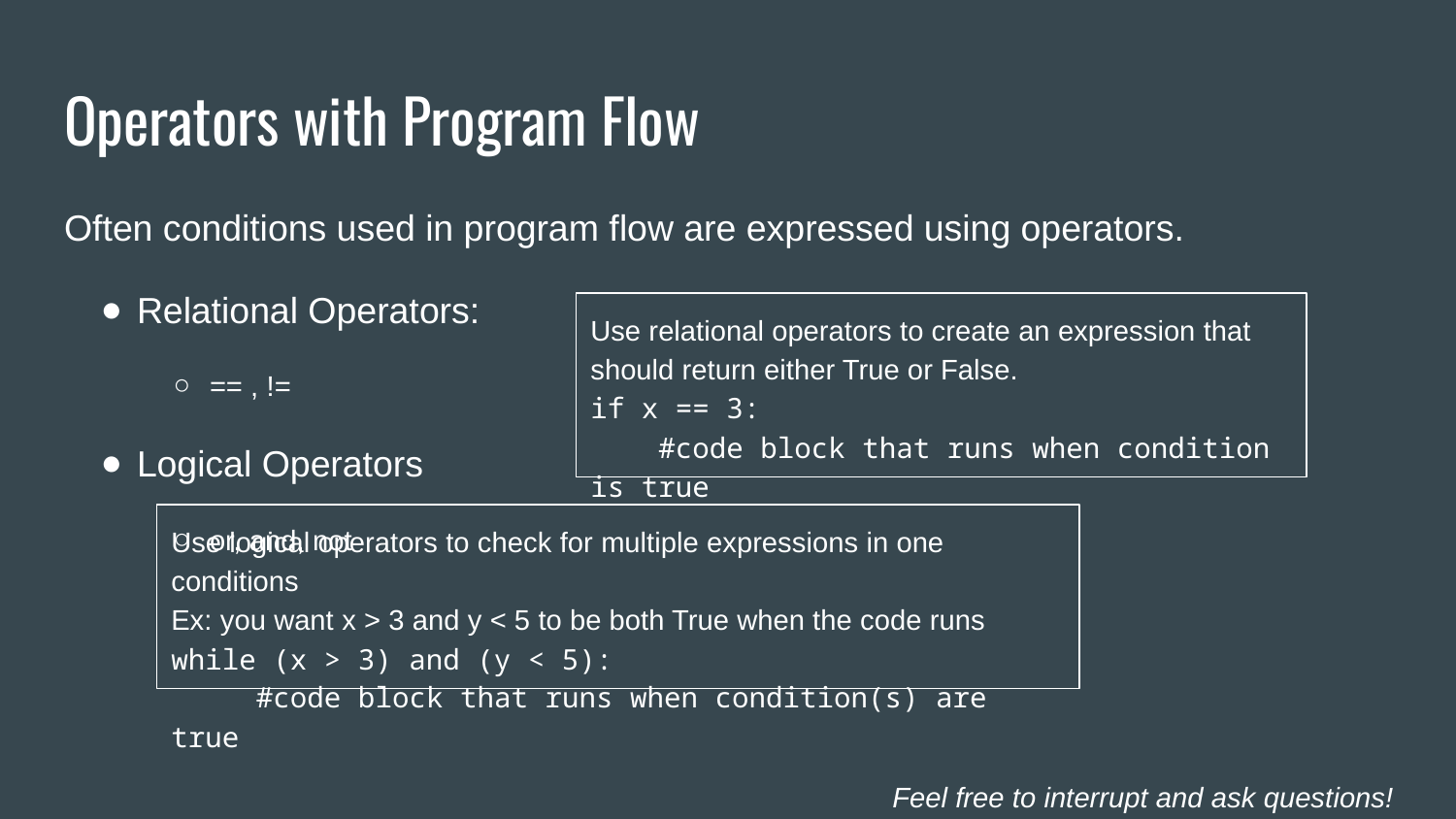

# Operators with Program Flow
Often conditions used in program flow are expressed using operators.
Relational Operators:
== , !=
Logical Operators
or, and, not
Use relational operators to create an expression that should return either True or False.
if x == 3:
    #code block that runs when condition is true
Use logical operators to check for multiple expressions in one conditions
Ex: you want x > 3 and y < 5 to be both True when the code runs
while (x > 3) and (y < 5):
     #code block that runs when condition(s) are true
Feel free to interrupt and ask questions!